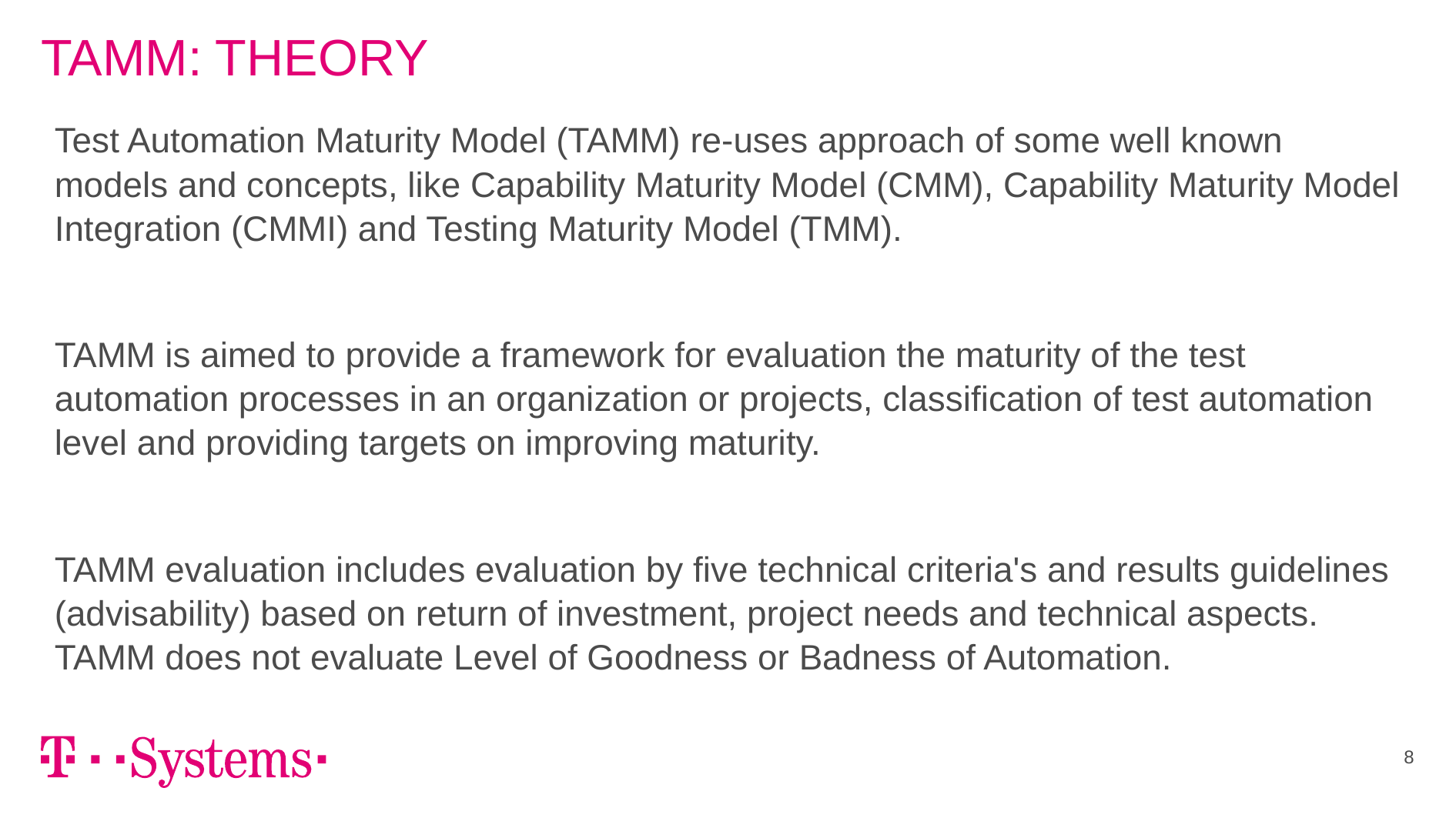

# TAMM: THEORY
Test Automation Maturity Model (TAMM) re-uses approach of some well known models and concepts, like Capability Maturity Model (CMM), Capability Maturity Model Integration (CMMI) and Testing Maturity Model (TMM).

TAMM is aimed to provide a framework for evaluation the maturity of the test automation processes in an organization or projects, classification of test automation level and providing targets on improving maturity.

TAMM evaluation includes evaluation by five technical criteria's and results guidelines (advisability) based on return of investment, project needs and technical aspects. TAMM does not evaluate Level of Goodness or Badness of Automation.
8